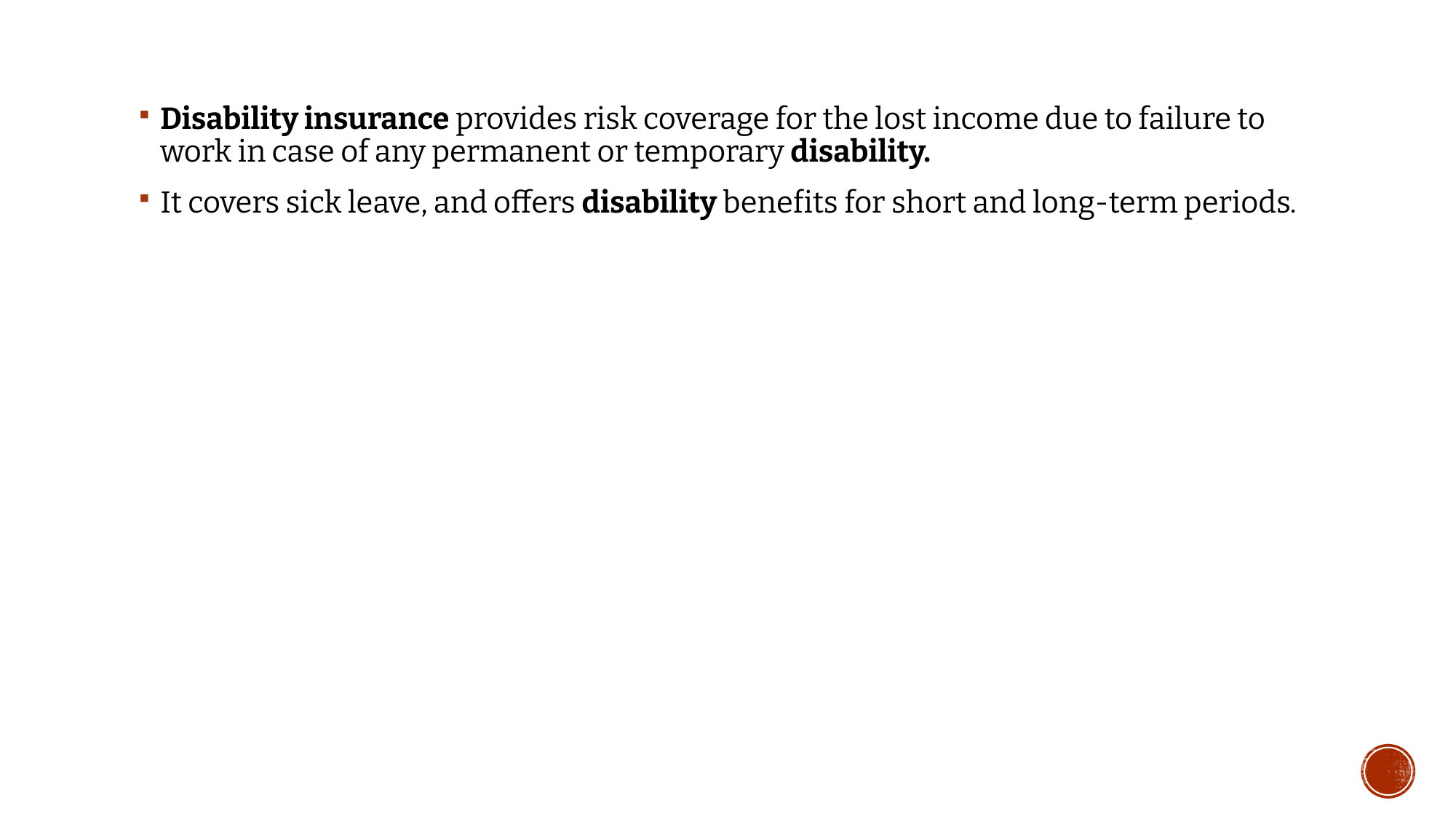

# Disability insurance
Disability insurance provides risk coverage for the lost income due to failure to work in case of any permanent or temporary disability.
It covers sick leave, and offers disability benefits for short and long-term periods.